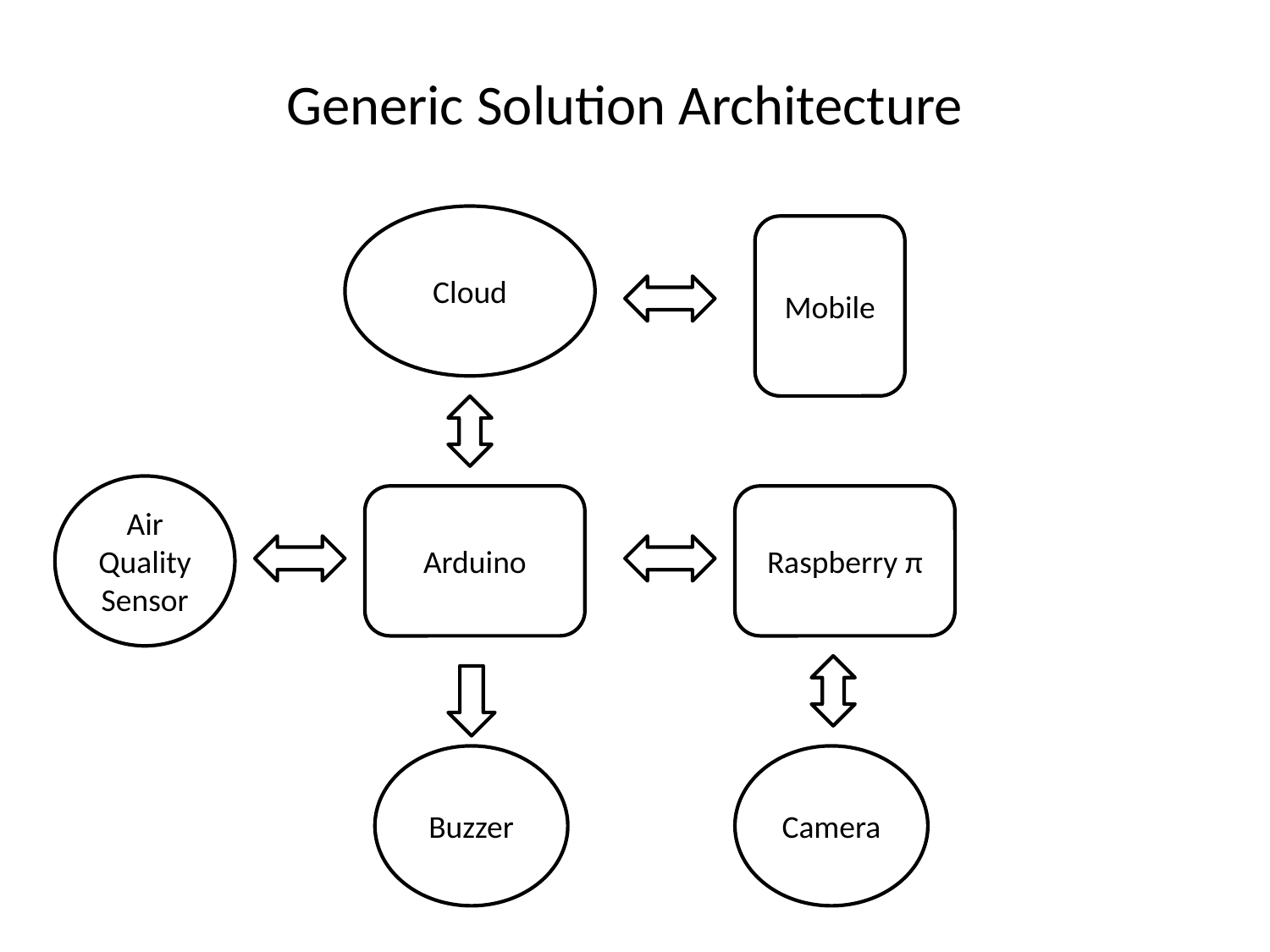

# Generic Solution Architecture

Cloud
Mobile

Air Quality Sensor
Arduino
Raspberry π

Buzzer
Camera